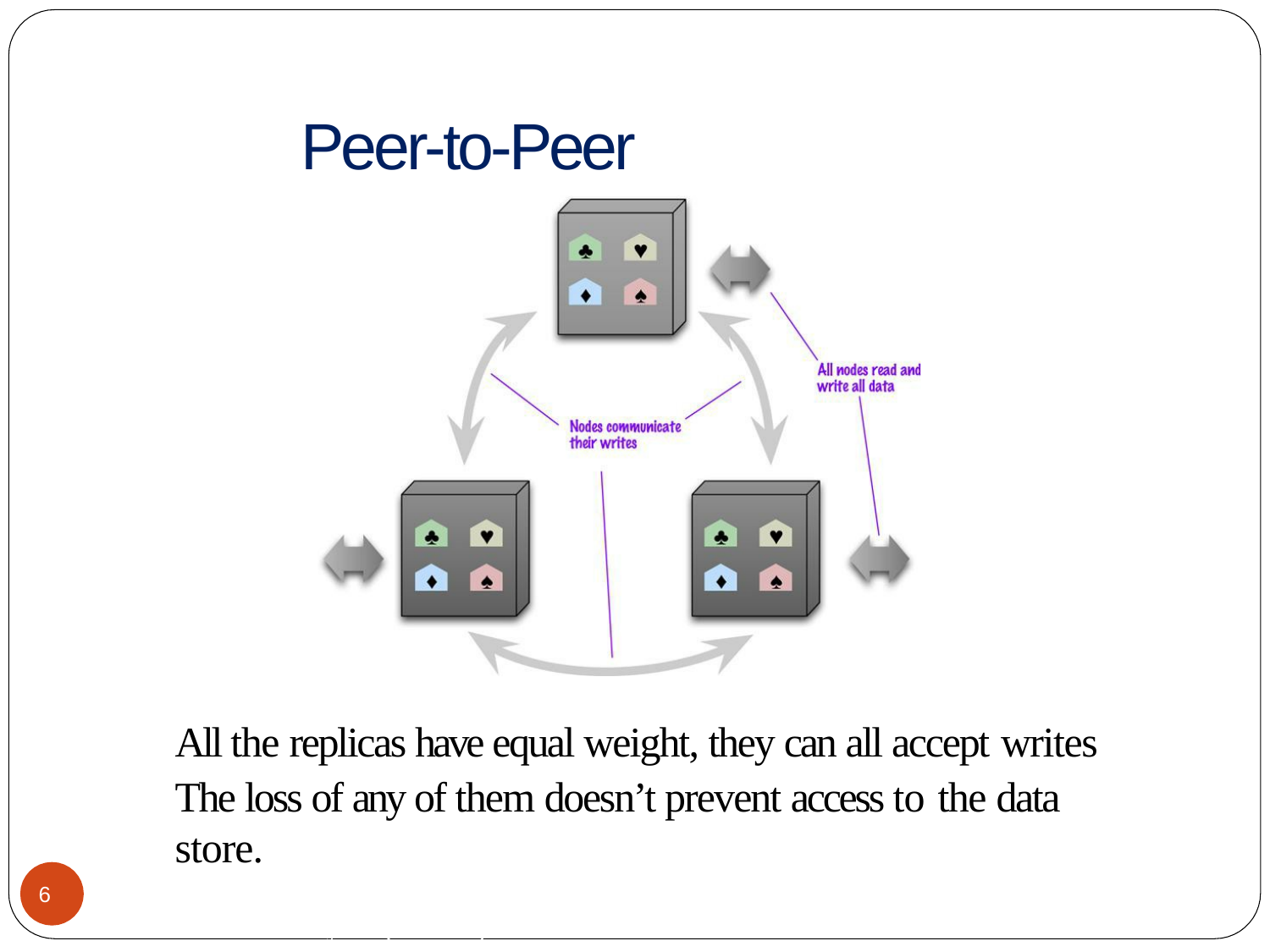

# Peer-to-Peer Replication

All the replicas have equal weight, they can all accept writes
The loss of any of them doesn’t prevent access to the data store.

6
CREDITS: Jimmy Lin (University of Maryland)